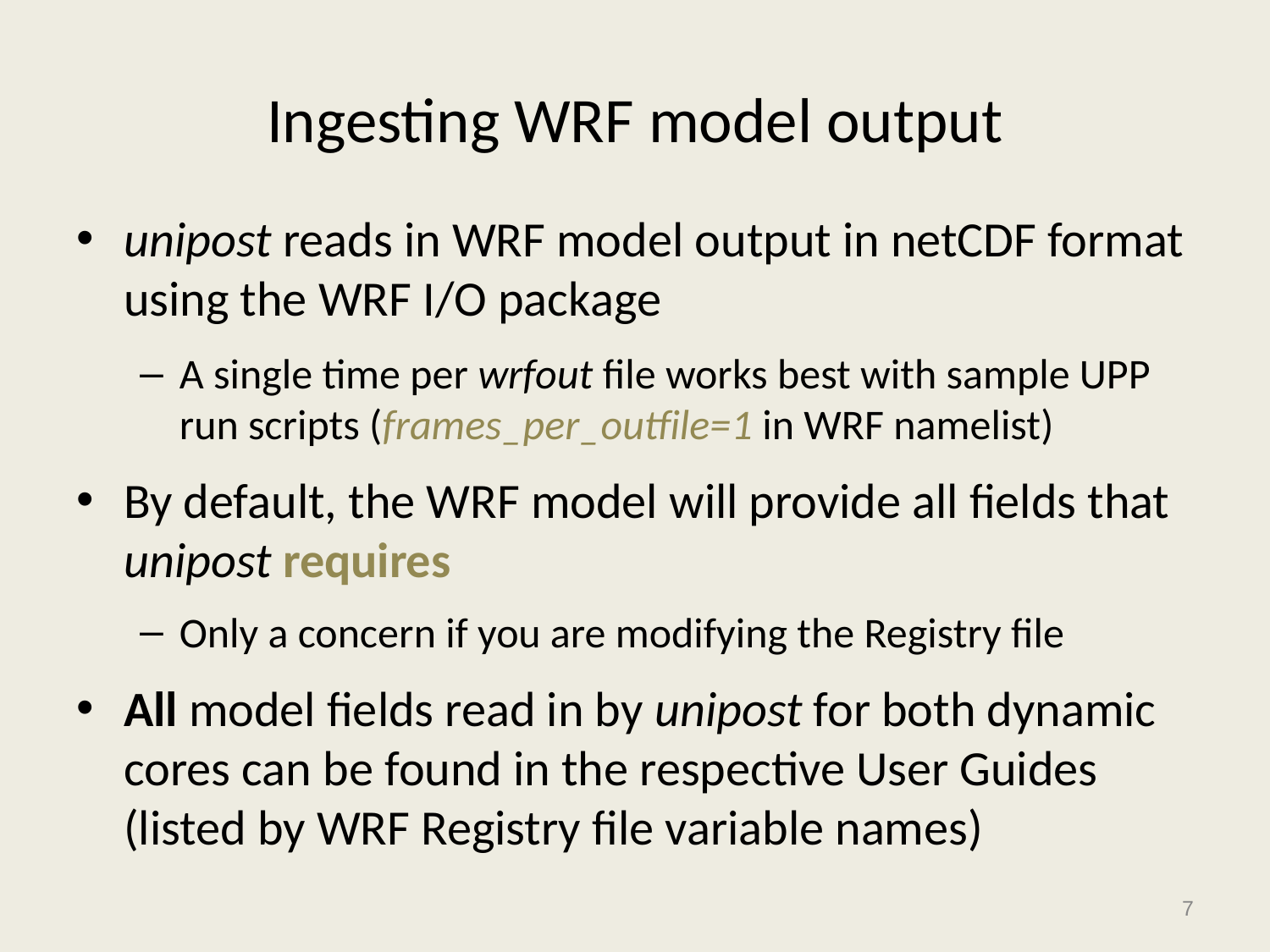

# Ingesting WRF model output
unipost reads in WRF model output in netCDF format using the WRF I/O package
A single time per wrfout file works best with sample UPP run scripts (frames_per_outfile=1 in WRF namelist)
By default, the WRF model will provide all fields that unipost requires

Only a concern if you are modifying the Registry file
All model fields read in by unipost for both dynamic cores can be found in the respective User Guides (listed by WRF Registry file variable names)

7